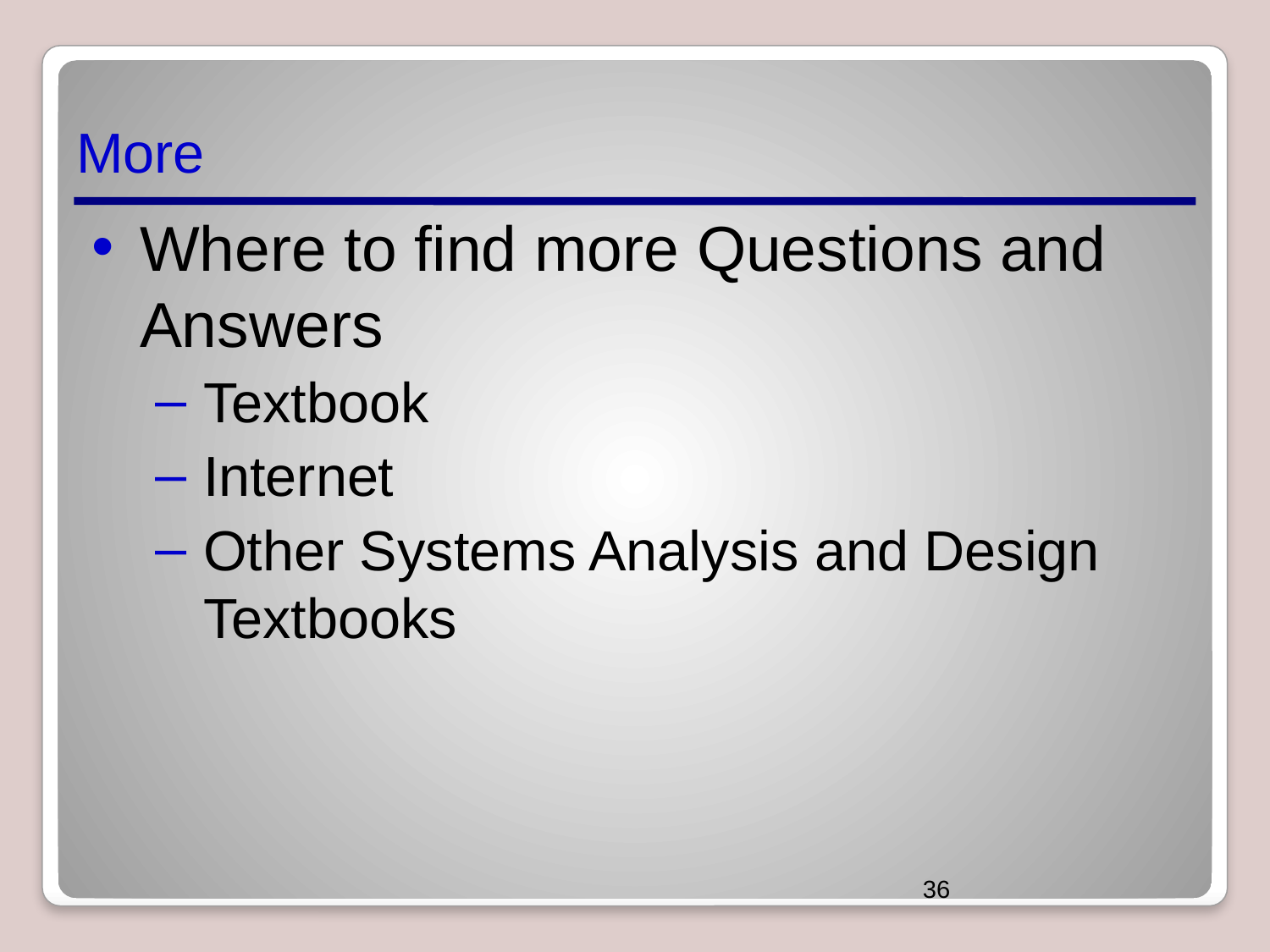

# More
Where to find more Questions and Answers
Textbook
Internet
Other Systems Analysis and Design Textbooks
36